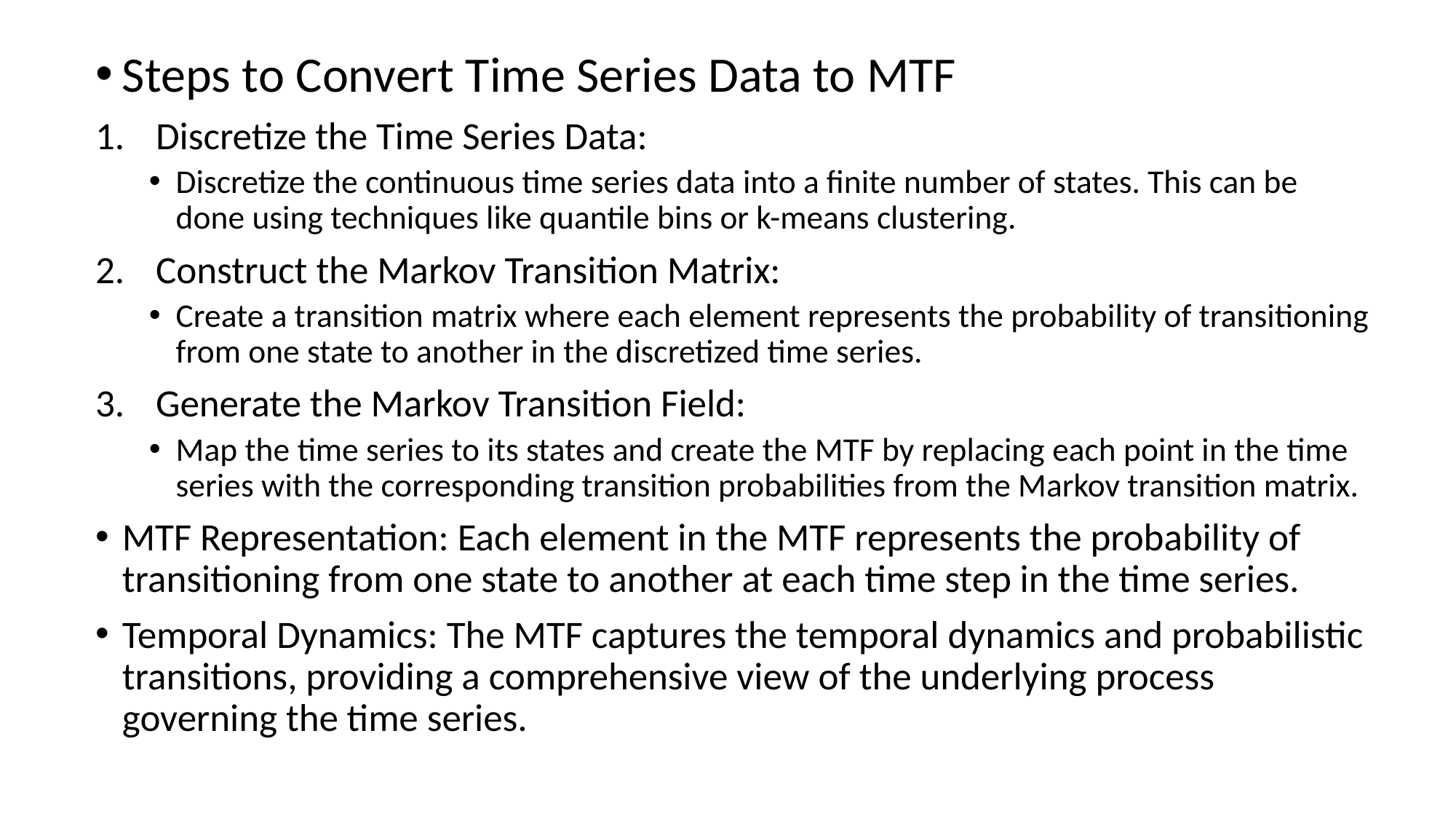

Steps to Convert Time Series Data to MTF
Discretize the Time Series Data:
Discretize the continuous time series data into a finite number of states. This can be done using techniques like quantile bins or k-means clustering.
Construct the Markov Transition Matrix:
Create a transition matrix where each element represents the probability of transitioning from one state to another in the discretized time series.
Generate the Markov Transition Field:
Map the time series to its states and create the MTF by replacing each point in the time series with the corresponding transition probabilities from the Markov transition matrix.
MTF Representation: Each element in the MTF represents the probability of transitioning from one state to another at each time step in the time series.
Temporal Dynamics: The MTF captures the temporal dynamics and probabilistic transitions, providing a comprehensive view of the underlying process governing the time series.